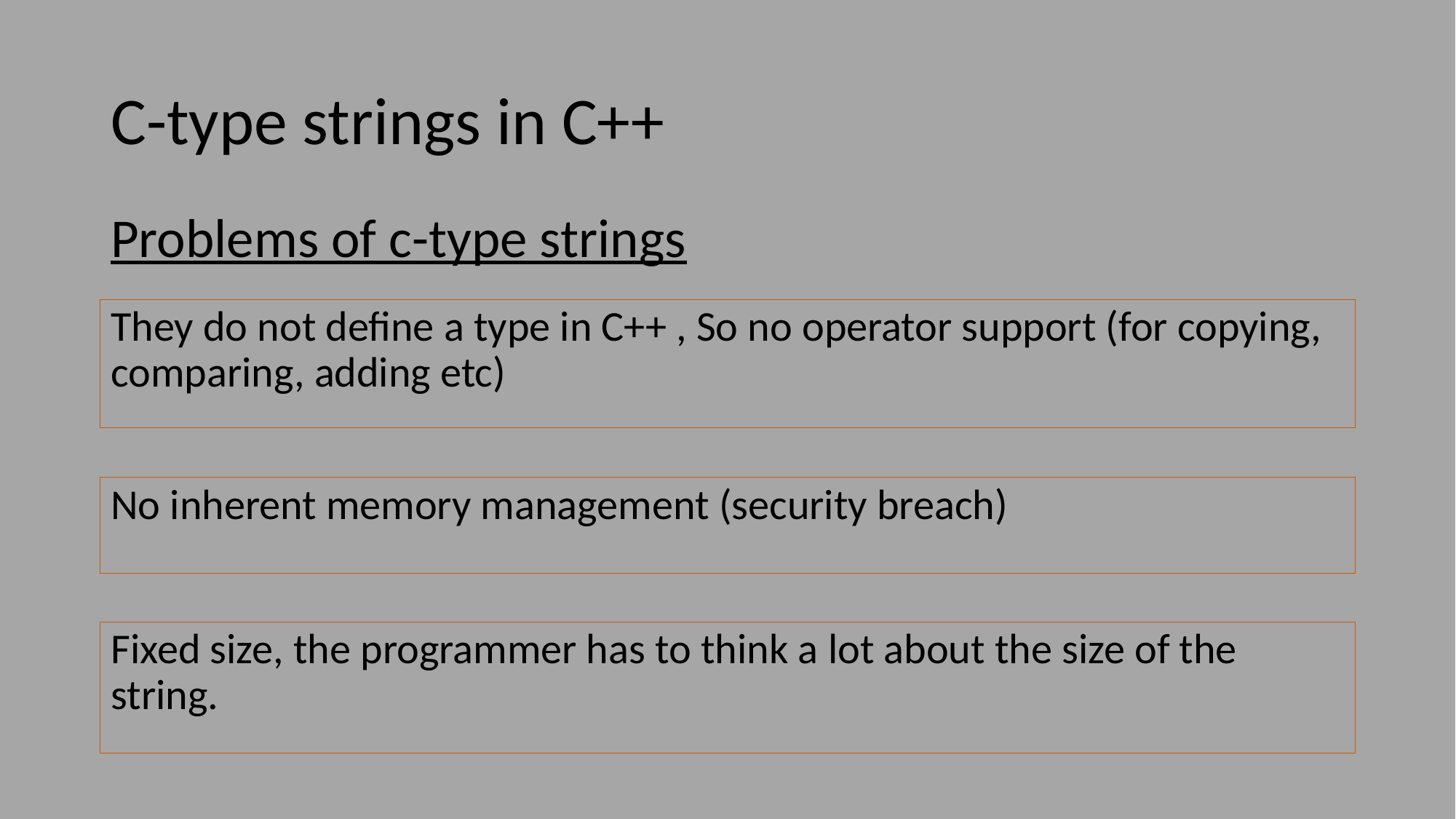

# C-type strings in C++
Problems of c-type strings
They do not define a type in C++ , So no operator support (for copying, comparing, adding etc)
No inherent memory management (security breach)
Fixed size, the programmer has to think a lot about the size of the string.